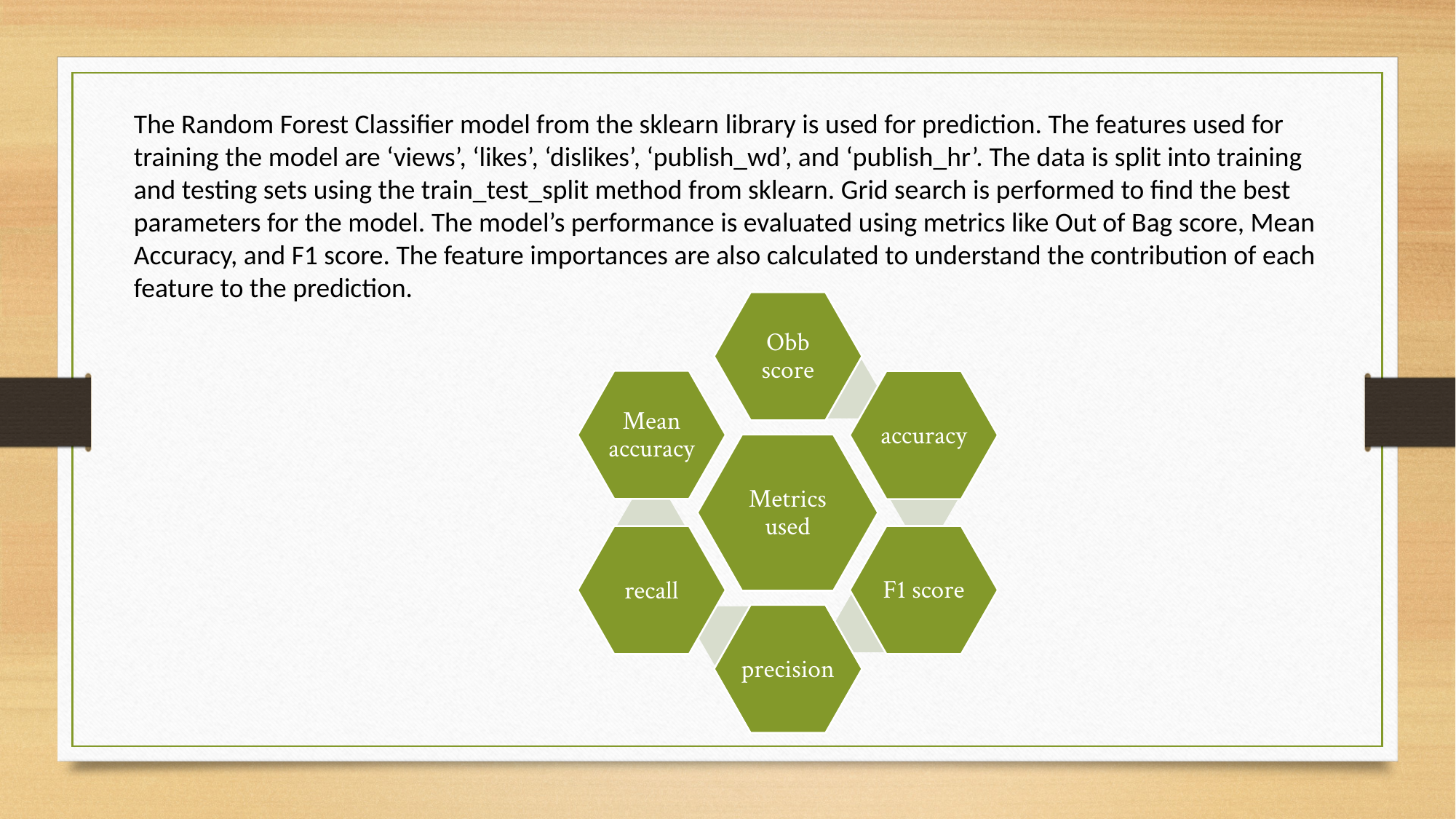

The Random Forest Classifier model from the sklearn library is used for prediction. The features used for training the model are ‘views’, ‘likes’, ‘dislikes’, ‘publish_wd’, and ‘publish_hr’. The data is split into training and testing sets using the train_test_split method from sklearn. Grid search is performed to find the best parameters for the model. The model’s performance is evaluated using metrics like Out of Bag score, Mean Accuracy, and F1 score. The feature importances are also calculated to understand the contribution of each feature to the prediction.

Metrics used
Obb score
accuracy
F1 score
precision
recall
Mean accuracy